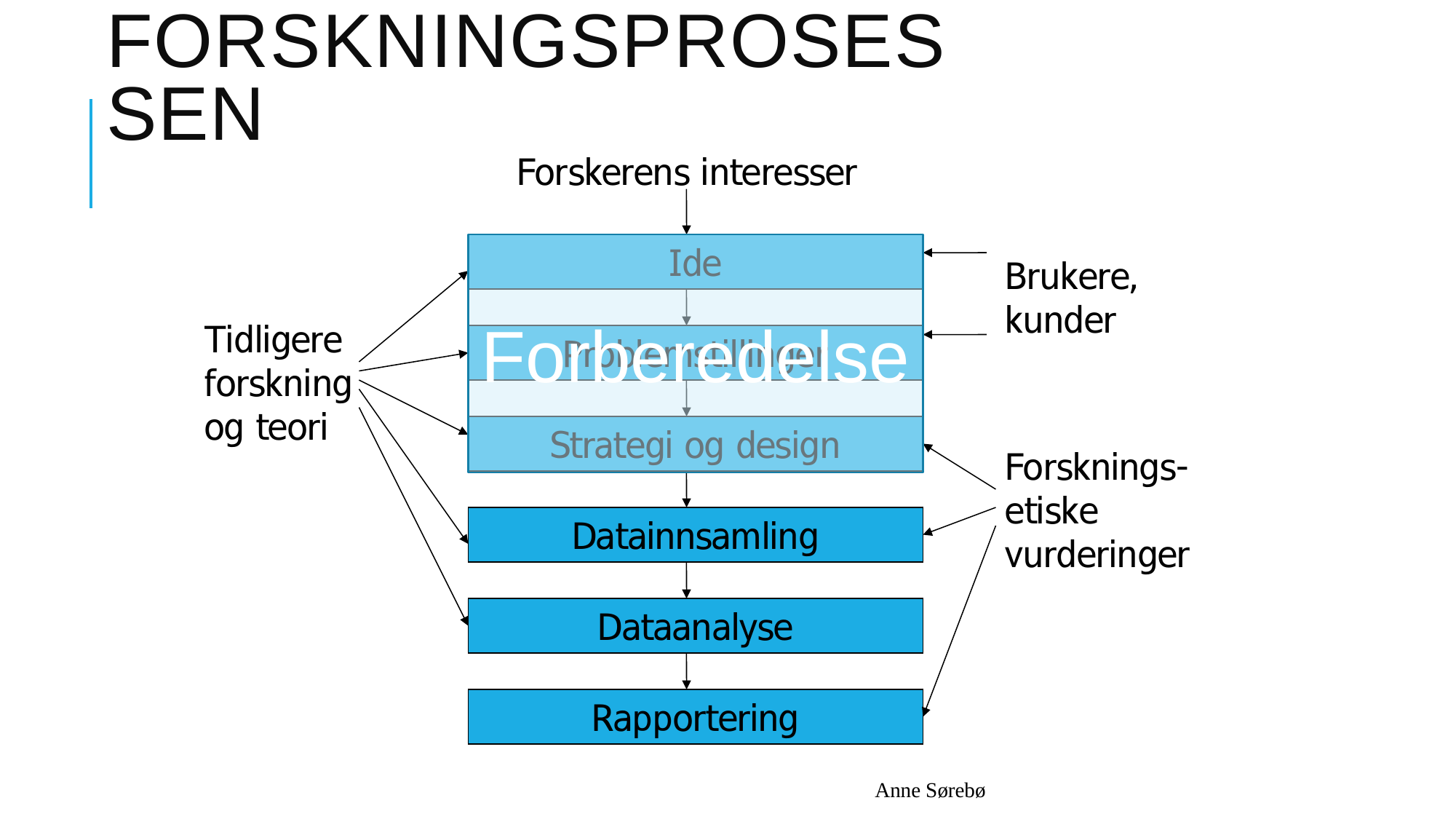

# Forskningsprosessen
Forskerens interesser

Ide
Forberedelse
Brukere,
kunder

Tidligere
forskning
og teori
Problemstillinger

Strategi og design
Forsknings-
etiske
vurderinger

Datainnsamling

Dataanalyse

Rapportering
Anne Sørebø